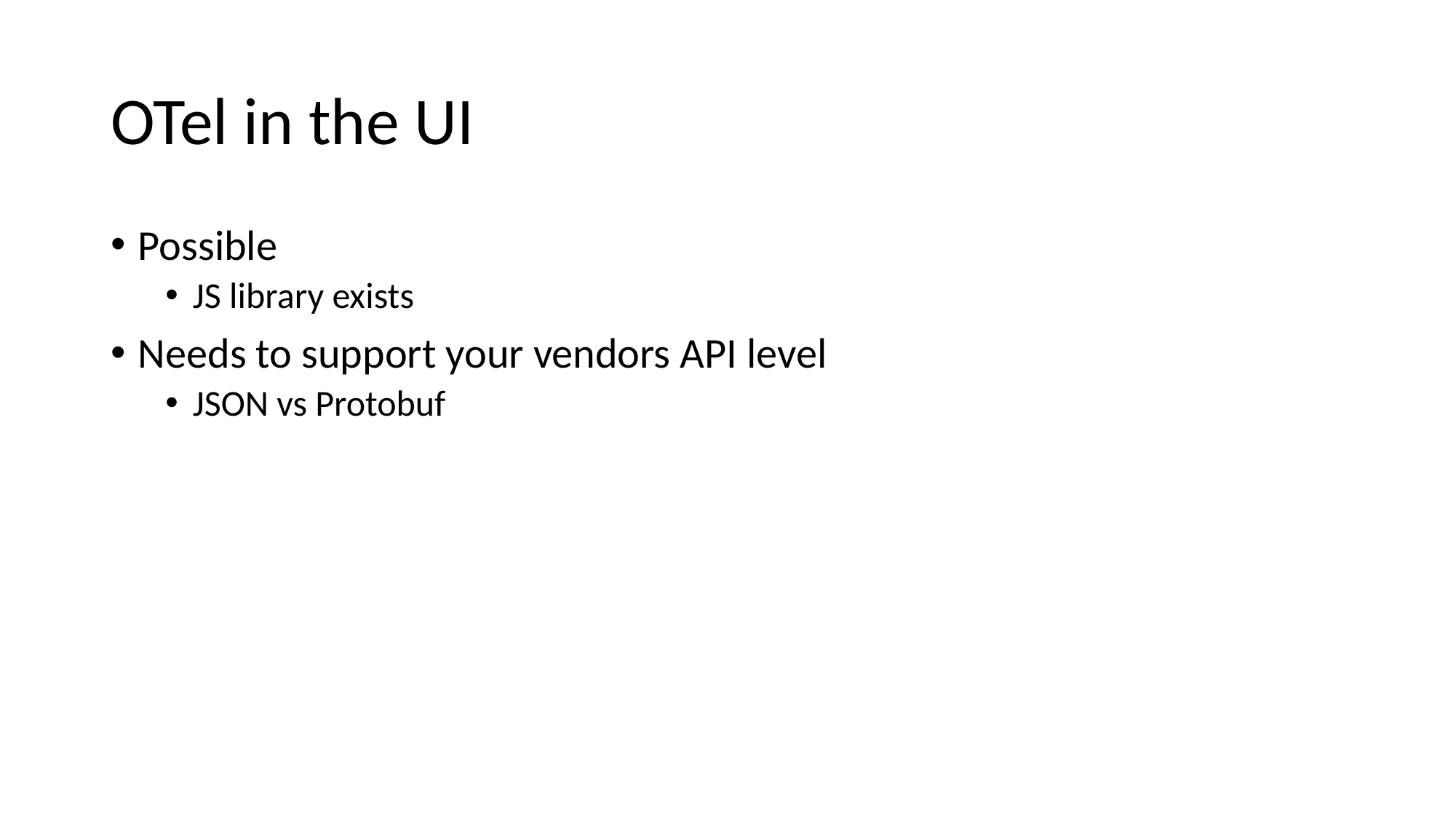

# OTel in the UI
Possible
JS library exists
Needs to support your vendors API level
JSON vs Protobuf